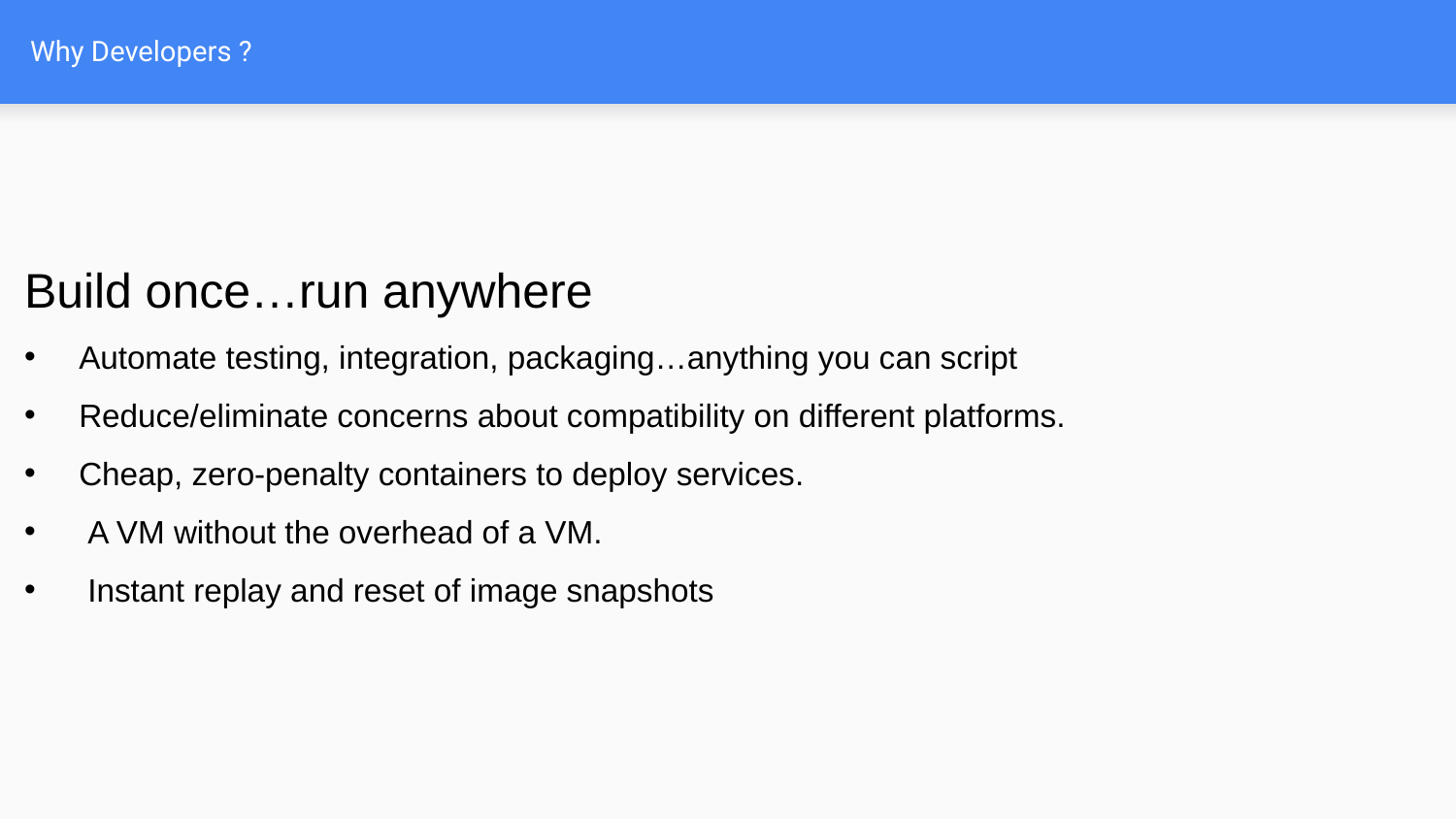

# Why Developers ?
Build once…run anywhere
Automate testing, integration, packaging…anything you can script
Reduce/eliminate concerns about compatibility on different platforms.
Cheap, zero-penalty containers to deploy services.
 A VM without the overhead of a VM.
 Instant replay and reset of image snapshots